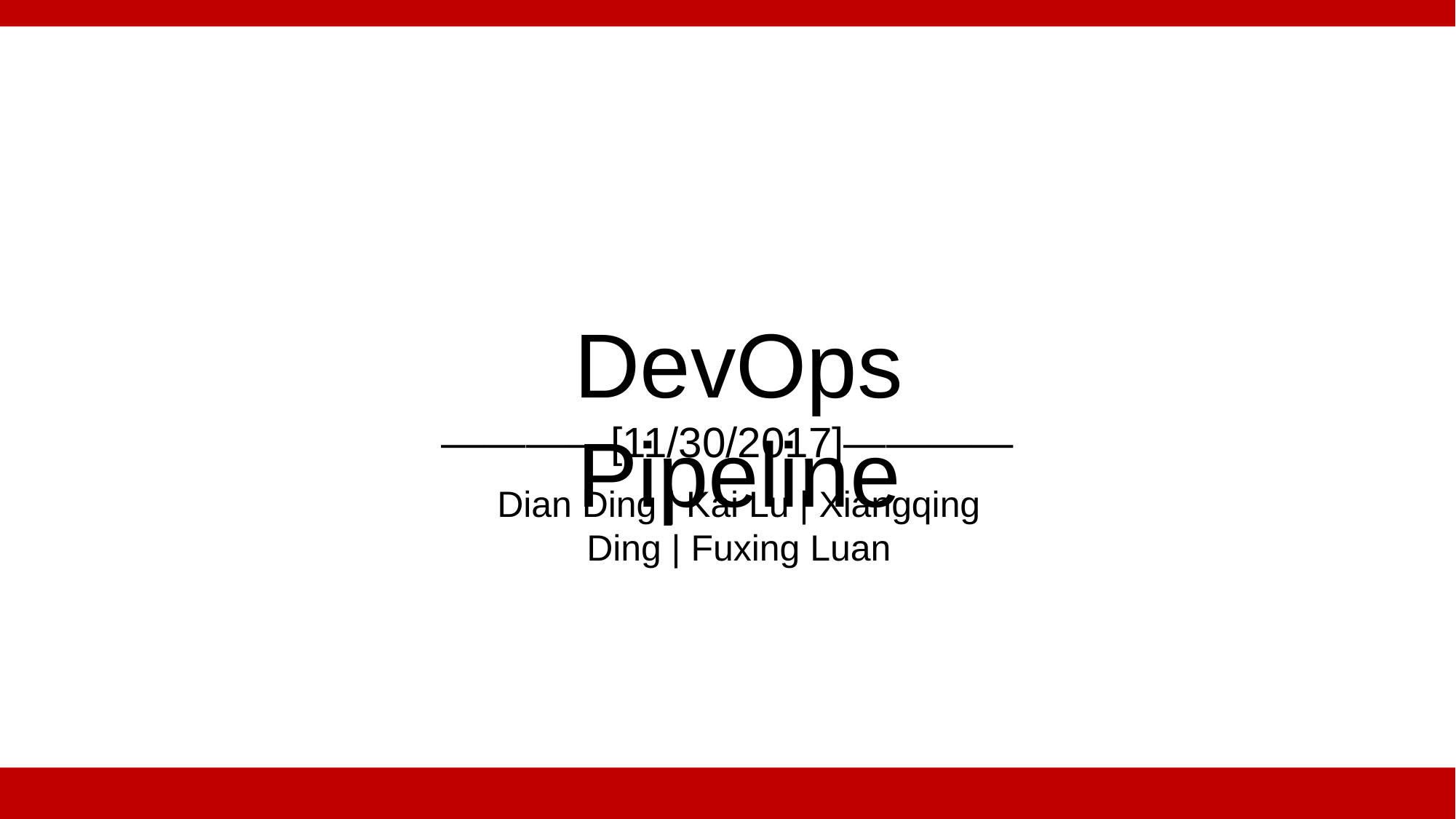

DevOps Pipeline
————[11/30/2017]————
Dian Ding | Kai Lu | Xiangqing Ding | Fuxing Luan